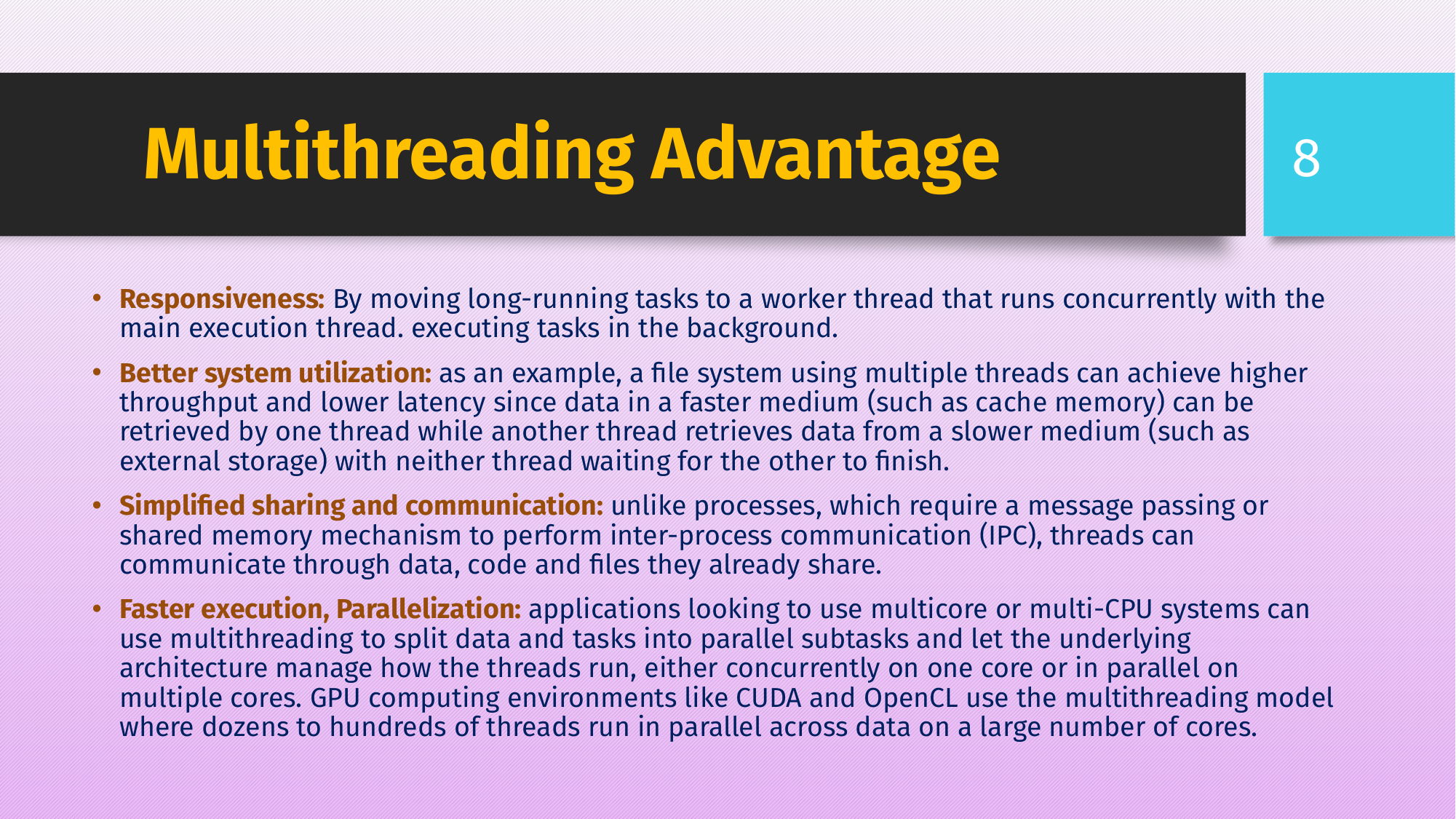

# Multithreading Advantage
8
Responsiveness: By moving long-running tasks to a worker thread that runs concurrently with the main execution thread. executing tasks in the background.
Better system utilization: as an example, a file system using multiple threads can achieve higher throughput and lower latency since data in a faster medium (such as cache memory) can be retrieved by one thread while another thread retrieves data from a slower medium (such as external storage) with neither thread waiting for the other to finish.
Simplified sharing and communication: unlike processes, which require a message passing or shared memory mechanism to perform inter-process communication (IPC), threads can communicate through data, code and files they already share.
Faster execution, Parallelization: applications looking to use multicore or multi-CPU systems can use multithreading to split data and tasks into parallel subtasks and let the underlying architecture manage how the threads run, either concurrently on one core or in parallel on multiple cores. GPU computing environments like CUDA and OpenCL use the multithreading model where dozens to hundreds of threads run in parallel across data on a large number of cores.